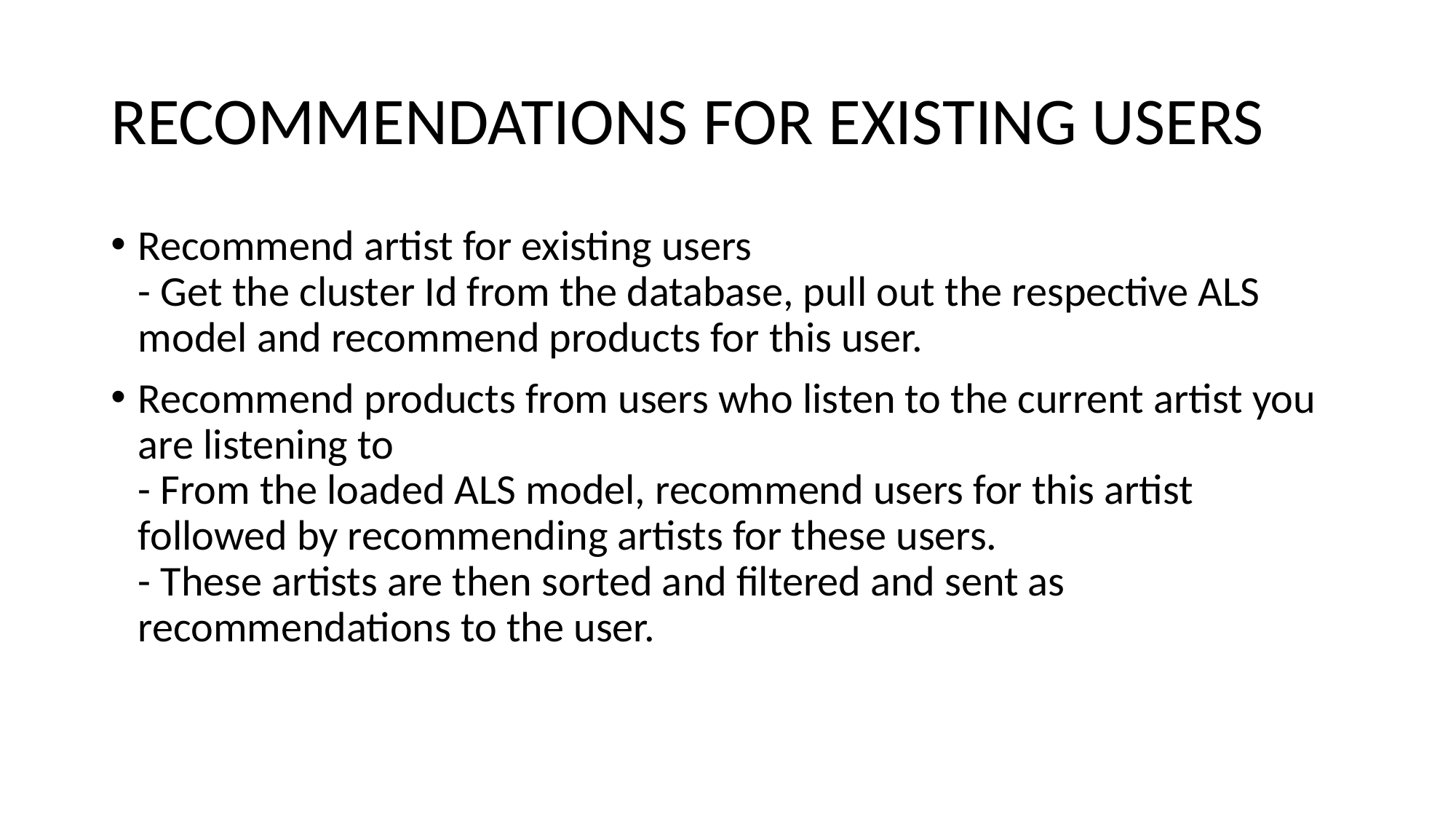

# RECOMMENDATIONS FOR EXISTING USERS
Recommend artist for existing users
- Get the cluster Id from the database, pull out the respective ALS model and recommend products for this user.
Recommend products from users who listen to the current artist you are listening to
- From the loaded ALS model, recommend users for this artist followed by recommending artists for these users.
- These artists are then sorted and filtered and sent as recommendations to the user.